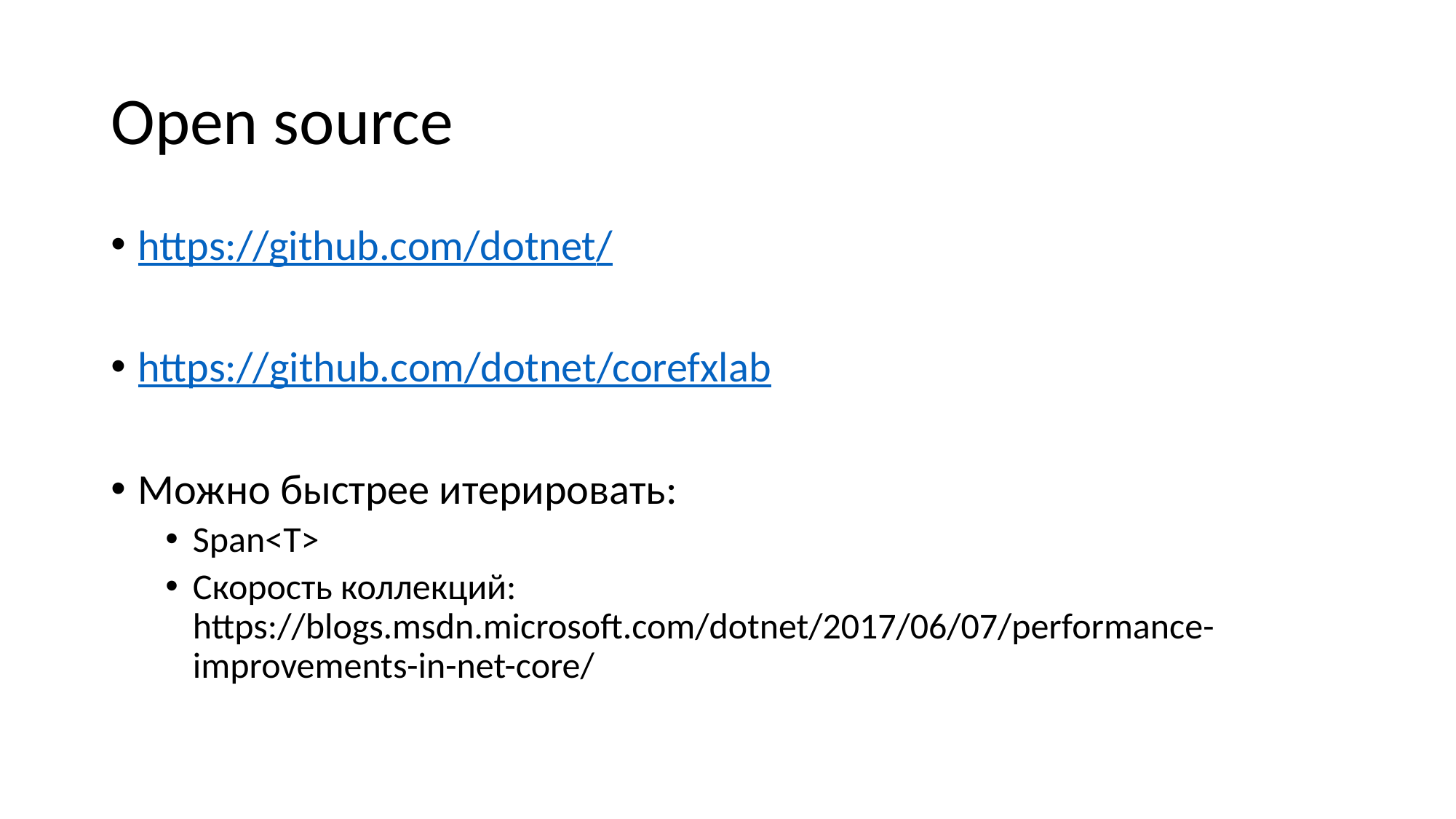

# Open source
https://github.com/dotnet/

https://github.com/dotnet/corefxlab

Можно быстрее итерировать:
Span<T>
Скорость коллекций: https://blogs.msdn.microsoft.com/dotnet/2017/06/07/performance-improvements-in-net-core/